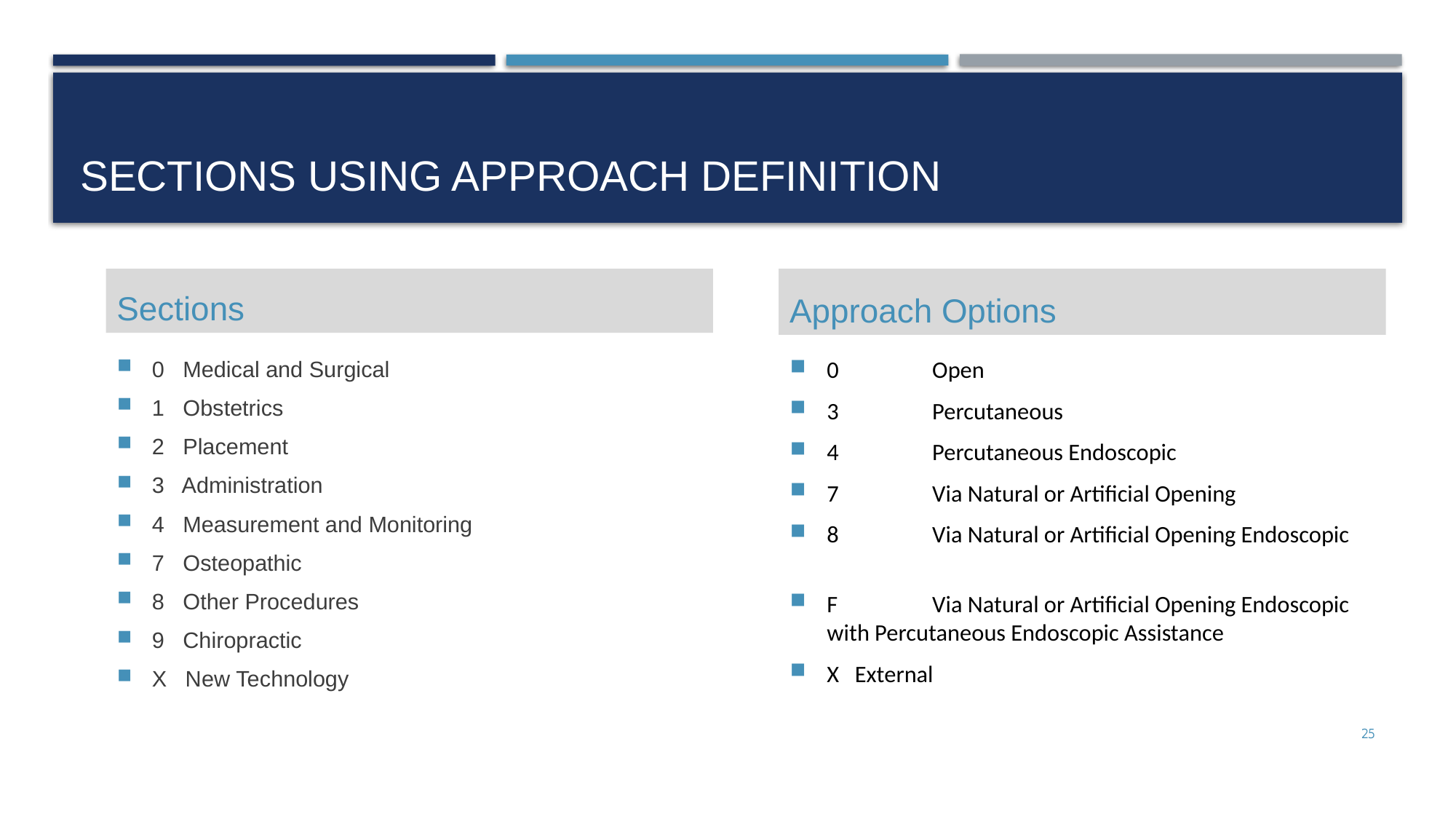

# Sections using approach definition
Sections
Approach Options
0   Medical and Surgical
1   Obstetrics
2   Placement
3   Administration
4   Measurement and Monitoring
7   Osteopathic
8   Other Procedures
9   Chiropractic
X   New Technology

0	  Open
3	  Percutaneous
4	  Percutaneous Endoscopic
7	  Via Natural or Artificial Opening
8	  Via Natural or Artificial Opening Endoscopic
F	  Via Natural or Artificial Opening Endoscopic with Percutaneous Endoscopic Assistance
X   External
25